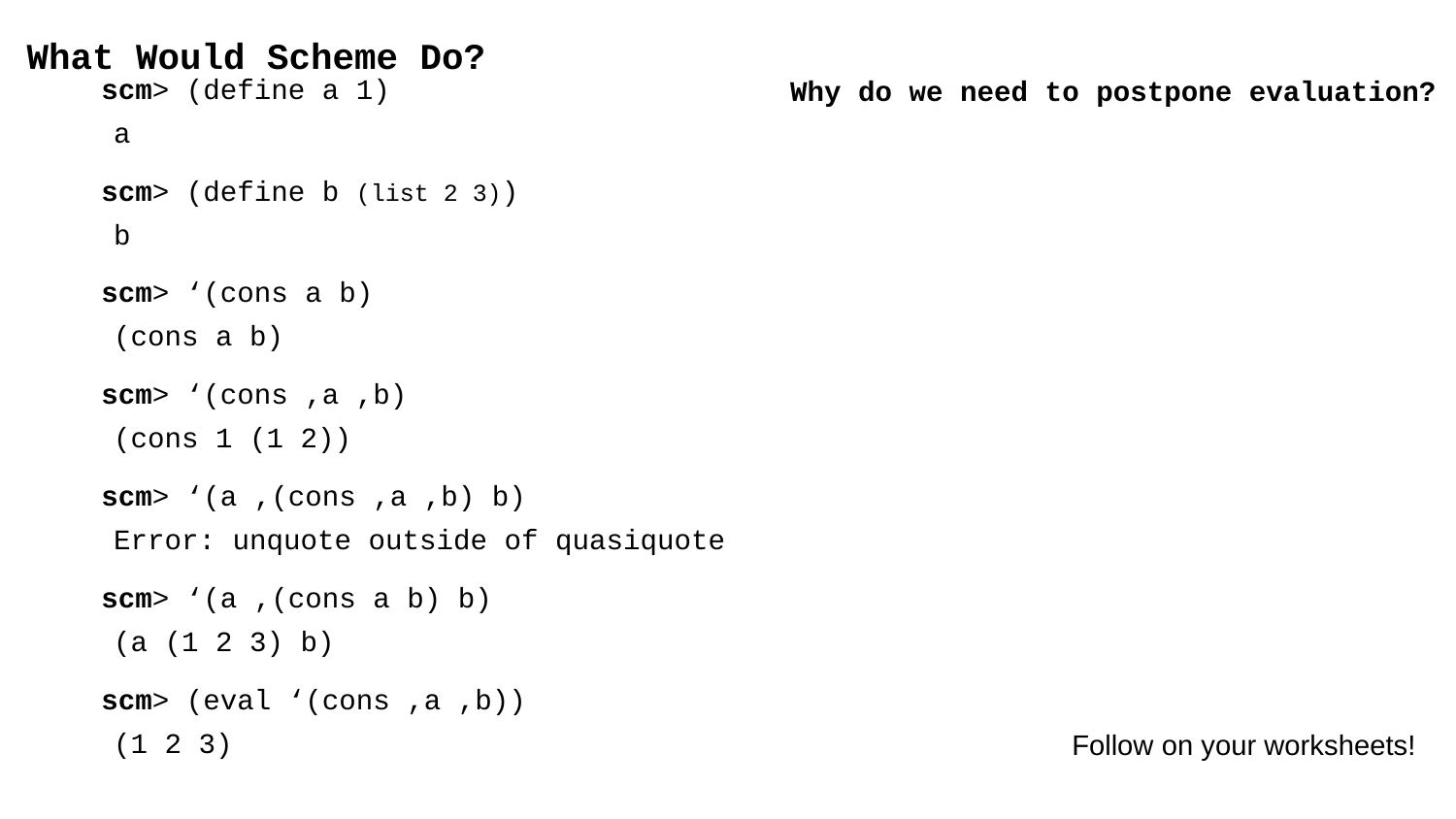

What Would Scheme Do?

Why do we need to postpone evaluation?

scm> (define a 1)

scm> (define b (list 2 3))

scm> ‘(cons a b)

scm> ‘(cons ,a ,b)

scm> ‘(a ,(cons ,a ,b) b)

scm> ‘(a ,(cons a b) b)

scm> (eval ‘(cons ,a ,b))

a

b

(cons a b)

(cons 1 (1 2))

Error: unquote outside of quasiquote

(a (1 2 3) b)

(1 2 3)

Follow on your worksheets!